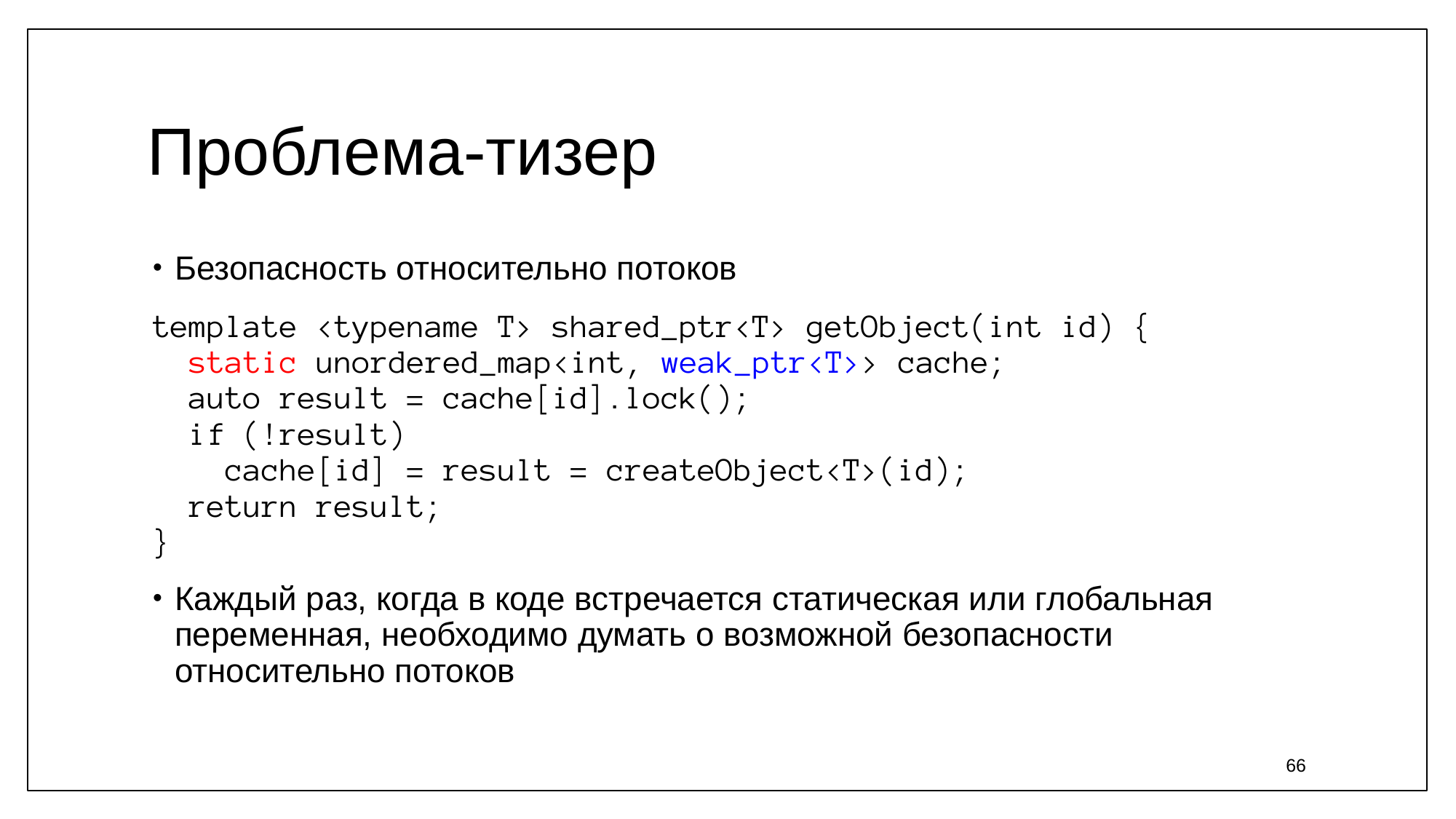

# Проблема-тизер
Безопасность относительно потоков
template <typename T> shared_ptr<T> getObject(int id) {
  static unordered_map<int, weak_ptr<T>> cache;
  auto result = cache[id].lock();
  if (!result)
    cache[id] = result = createObject<T>(id);
  return result;
}
Каждый раз, когда в коде встречается статическая или глобальная переменная, необходимо думать о возможной безопасности относительно потоков
66